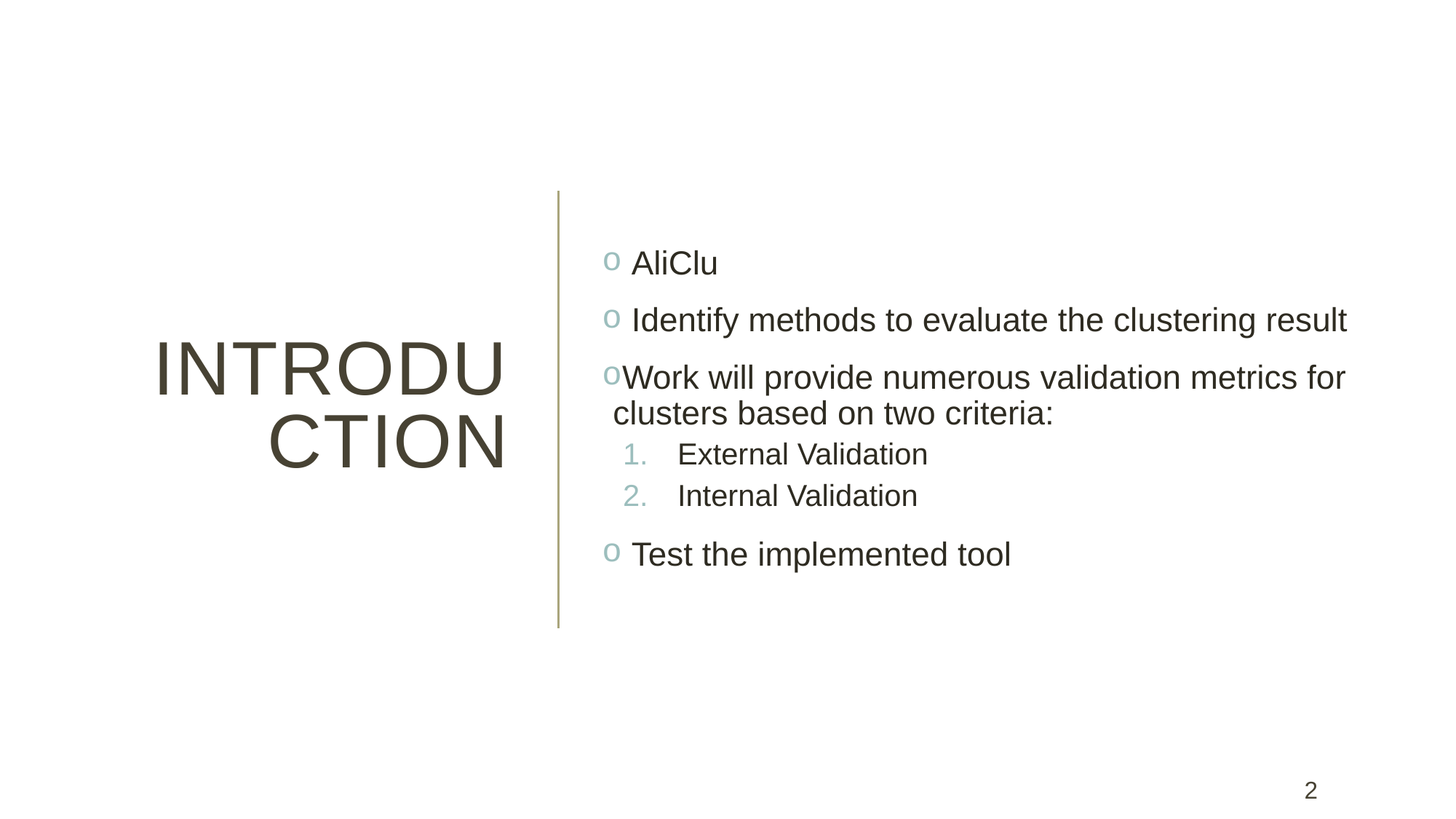

# Introduction
 AliClu
 Identify methods to evaluate the clustering result
Work will provide numerous validation metrics for clusters based on two criteria:
External Validation
Internal Validation
 Test the implemented tool
2